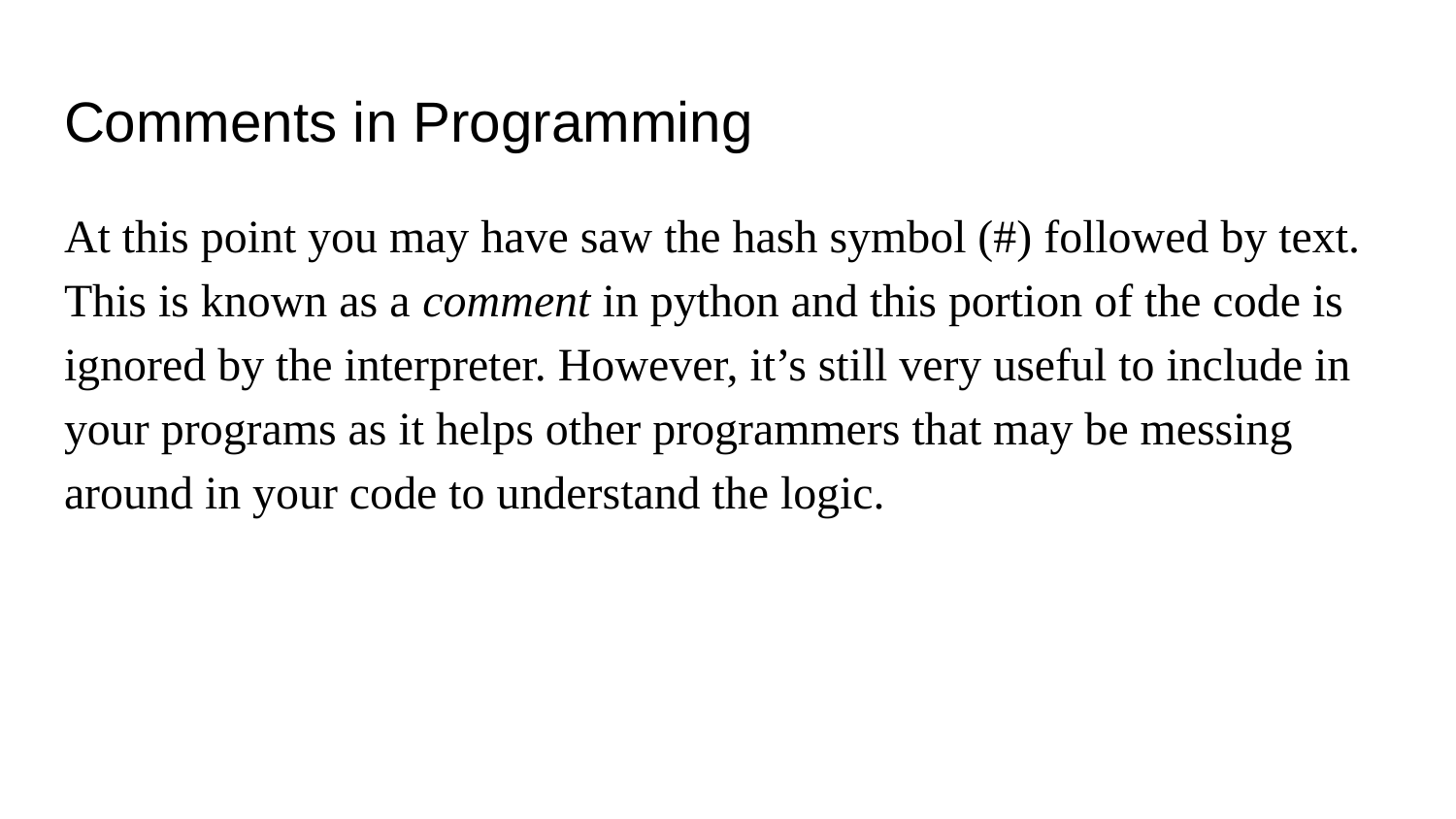

# Comments in Programming
At this point you may have saw the hash symbol (#) followed by text. This is known as a comment in python and this portion of the code is ignored by the interpreter. However, it’s still very useful to include in your programs as it helps other programmers that may be messing around in your code to understand the logic.